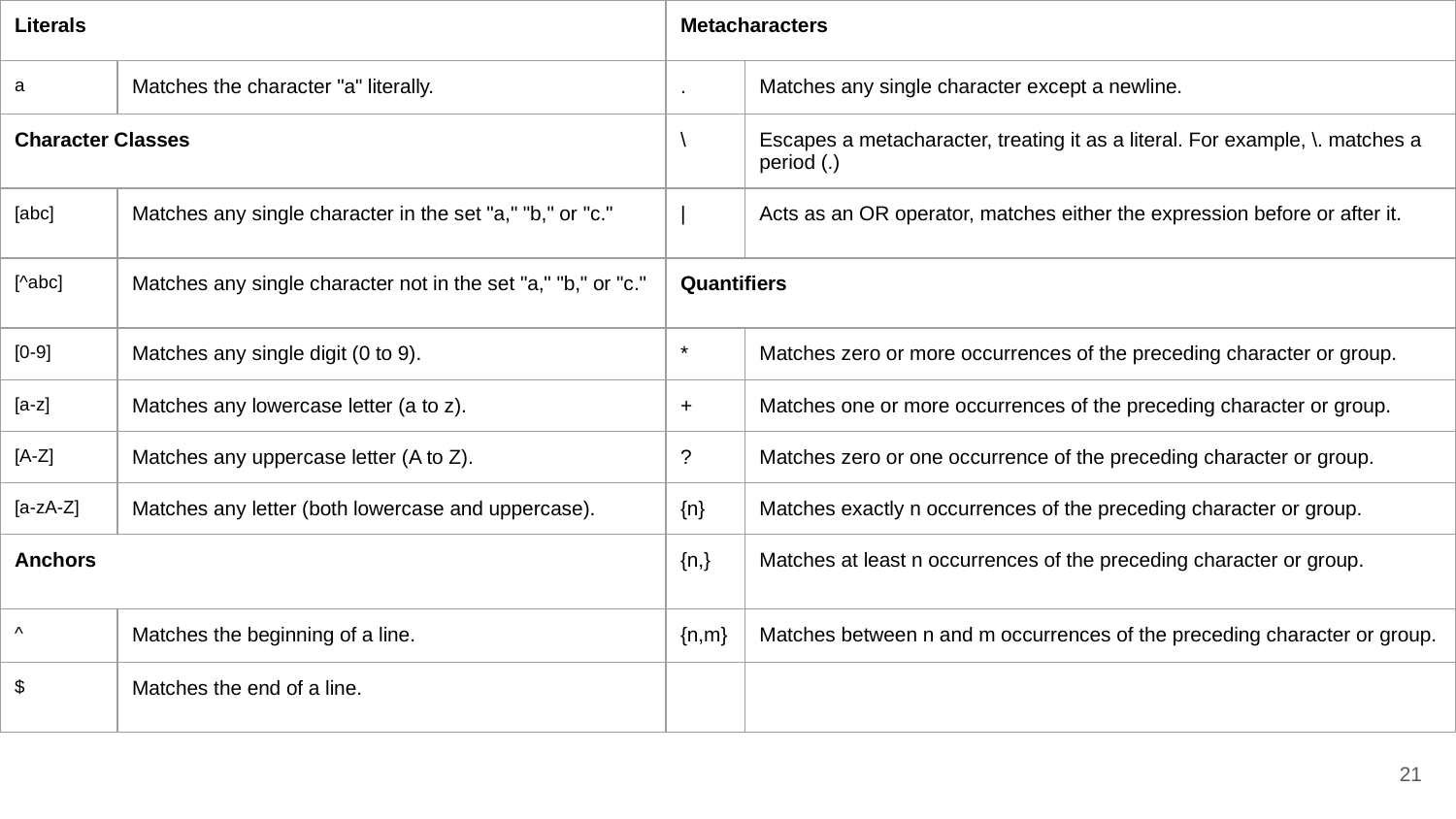

| Literals |  | Metacharacters |  |
| --- | --- | --- | --- |
| a | Matches the character "a" literally. | . | Matches any single character except a newline. |
| Character Classes |  | \ | Escapes a metacharacter, treating it as a literal. For example, \. matches a period (.) |
| [abc] | Matches any single character in the set "a," "b," or "c." | | | Acts as an OR operator, matches either the expression before or after it. |
| [^abc] | Matches any single character not in the set "a," "b," or "c." | Quantifiers |  |
| [0-9] | Matches any single digit (0 to 9). | \* | Matches zero or more occurrences of the preceding character or group. |
| [a-z] | Matches any lowercase letter (a to z). | + | Matches one or more occurrences of the preceding character or group. |
| [A-Z] | Matches any uppercase letter (A to Z). | ? | Matches zero or one occurrence of the preceding character or group. |
| [a-zA-Z] | Matches any letter (both lowercase and uppercase). | {n} | Matches exactly n occurrences of the preceding character or group. |
| Anchors |  | {n,} | Matches at least n occurrences of the preceding character or group. |
| ^ | Matches the beginning of a line. | {n,m} | Matches between n and m occurrences of the preceding character or group. |
| $ | Matches the end of a line. |  |  |
21